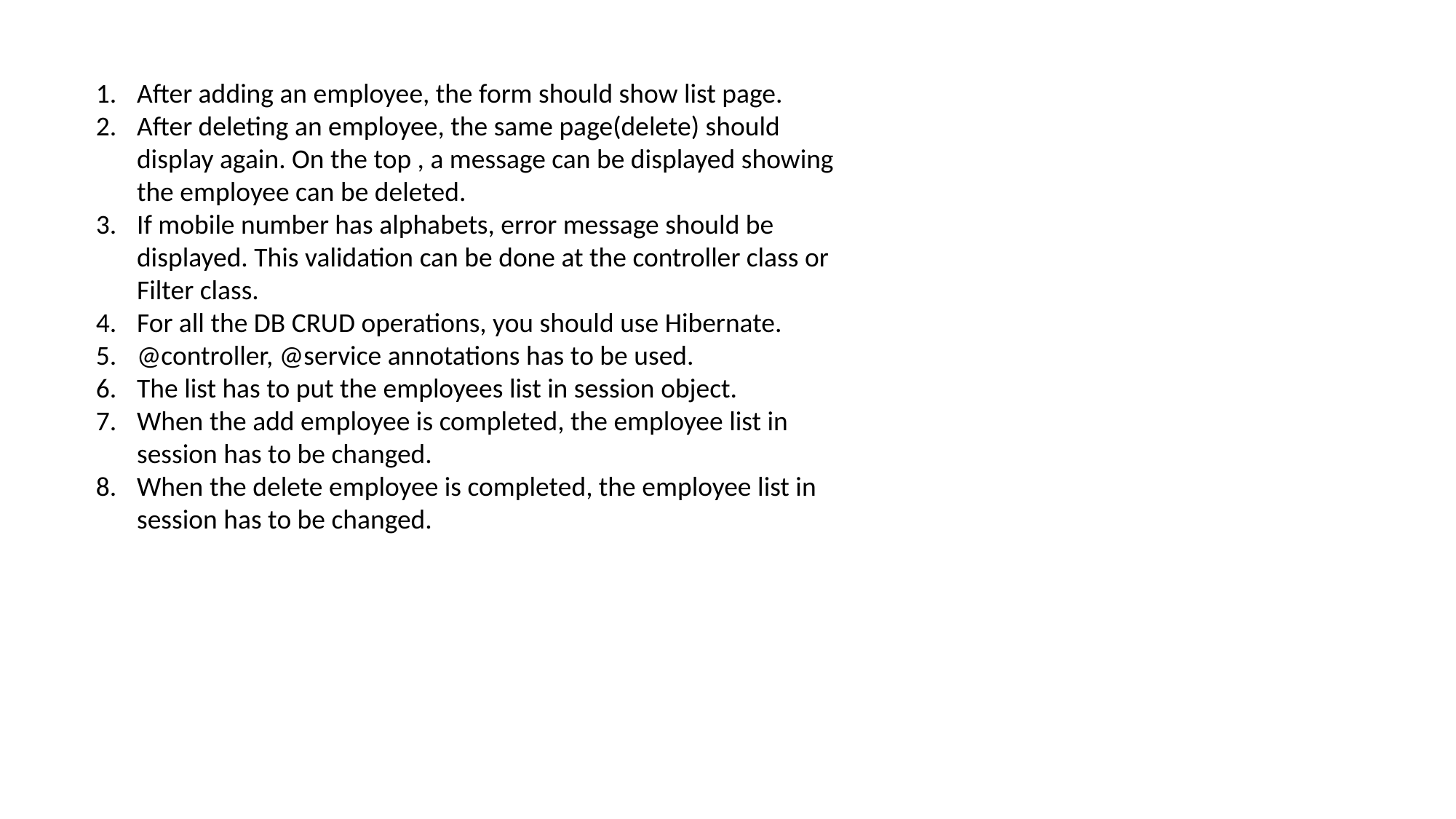

After adding an employee, the form should show list page.
After deleting an employee, the same page(delete) should display again. On the top , a message can be displayed showing the employee can be deleted.
If mobile number has alphabets, error message should be displayed. This validation can be done at the controller class or Filter class.
For all the DB CRUD operations, you should use Hibernate.
@controller, @service annotations has to be used.
The list has to put the employees list in session object.
When the add employee is completed, the employee list in session has to be changed.
When the delete employee is completed, the employee list in session has to be changed.